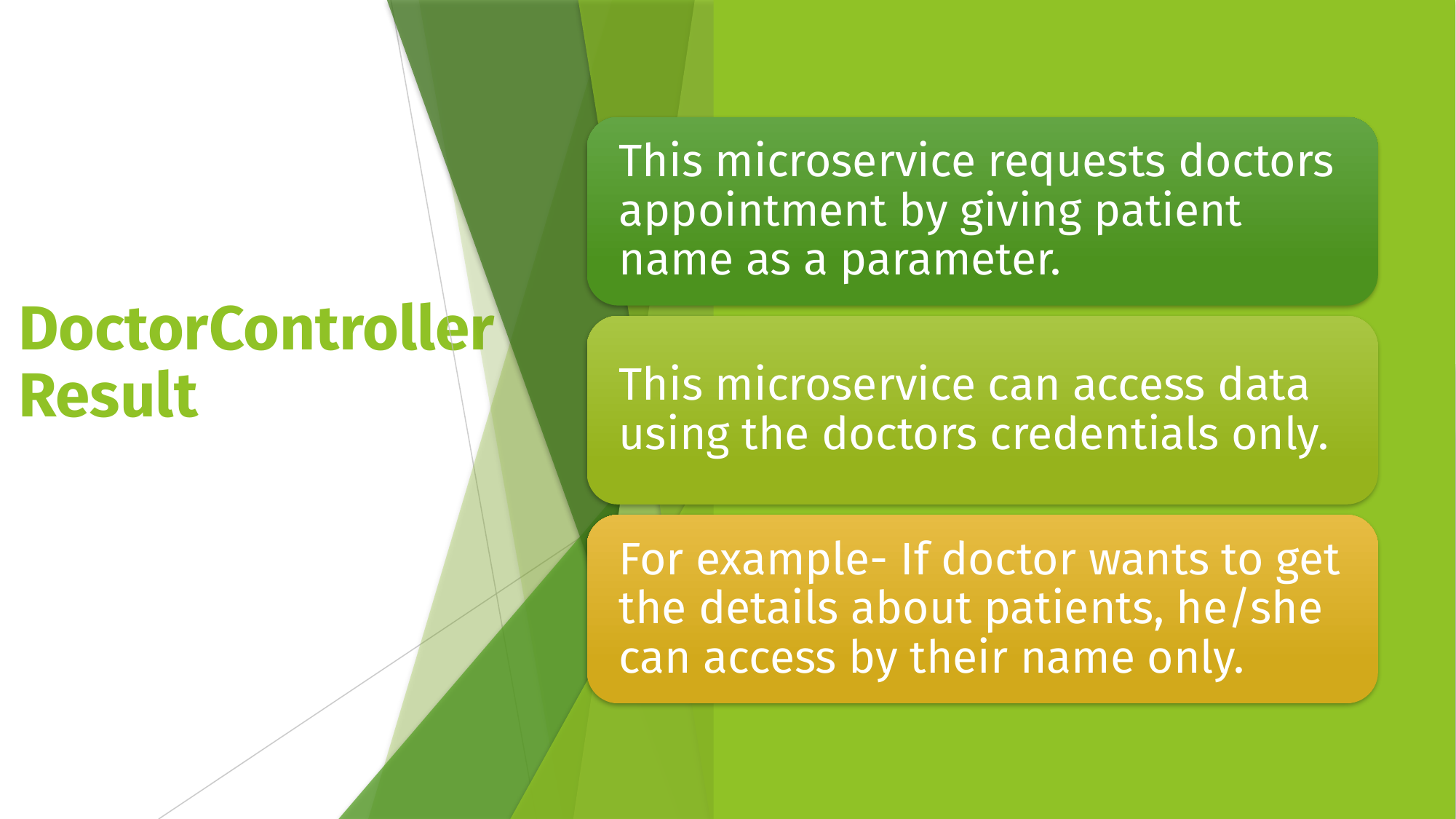

This microservice requests doctors appointment by giving patient name as a parameter.
This microservice can access data using the doctors credentials only.
For example- If doctor wants to get the details about patients, he/she can access by their name only.
# DoctorController  Result